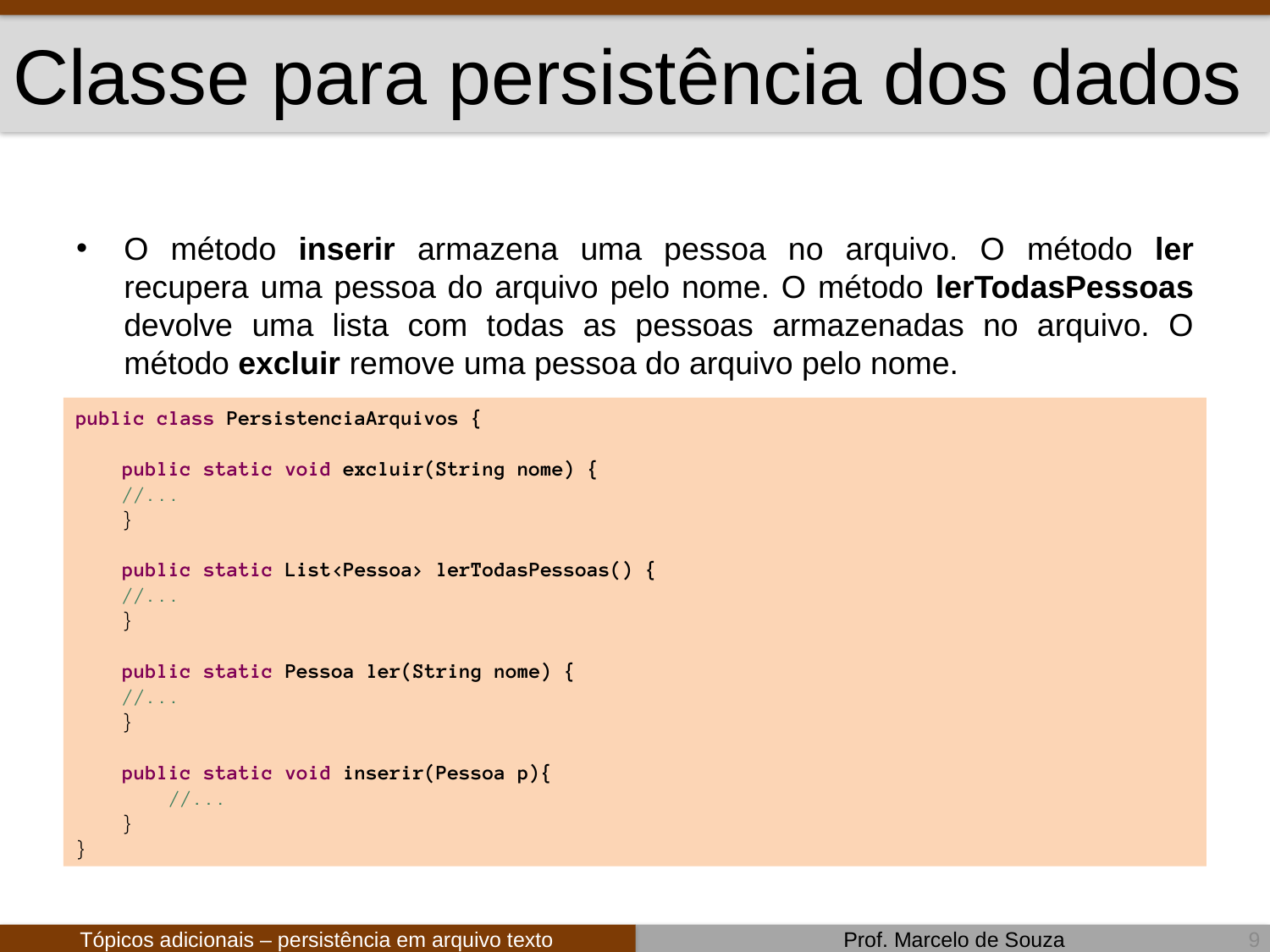

# Classe para persistência dos dados
O método inserir armazena uma pessoa no arquivo. O método ler recupera uma pessoa do arquivo pelo nome. O método lerTodasPessoas devolve uma lista com todas as pessoas armazenadas no arquivo. O método excluir remove uma pessoa do arquivo pelo nome.
public class PersistenciaArquivos {

    public static void excluir(String nome) {
    //...
    }

    public static List<Pessoa> lerTodasPessoas() {
    //...
    }

    public static Pessoa ler(String nome) {
    //...
    }

    public static void inserir(Pessoa p){
        //...
    }
}
9